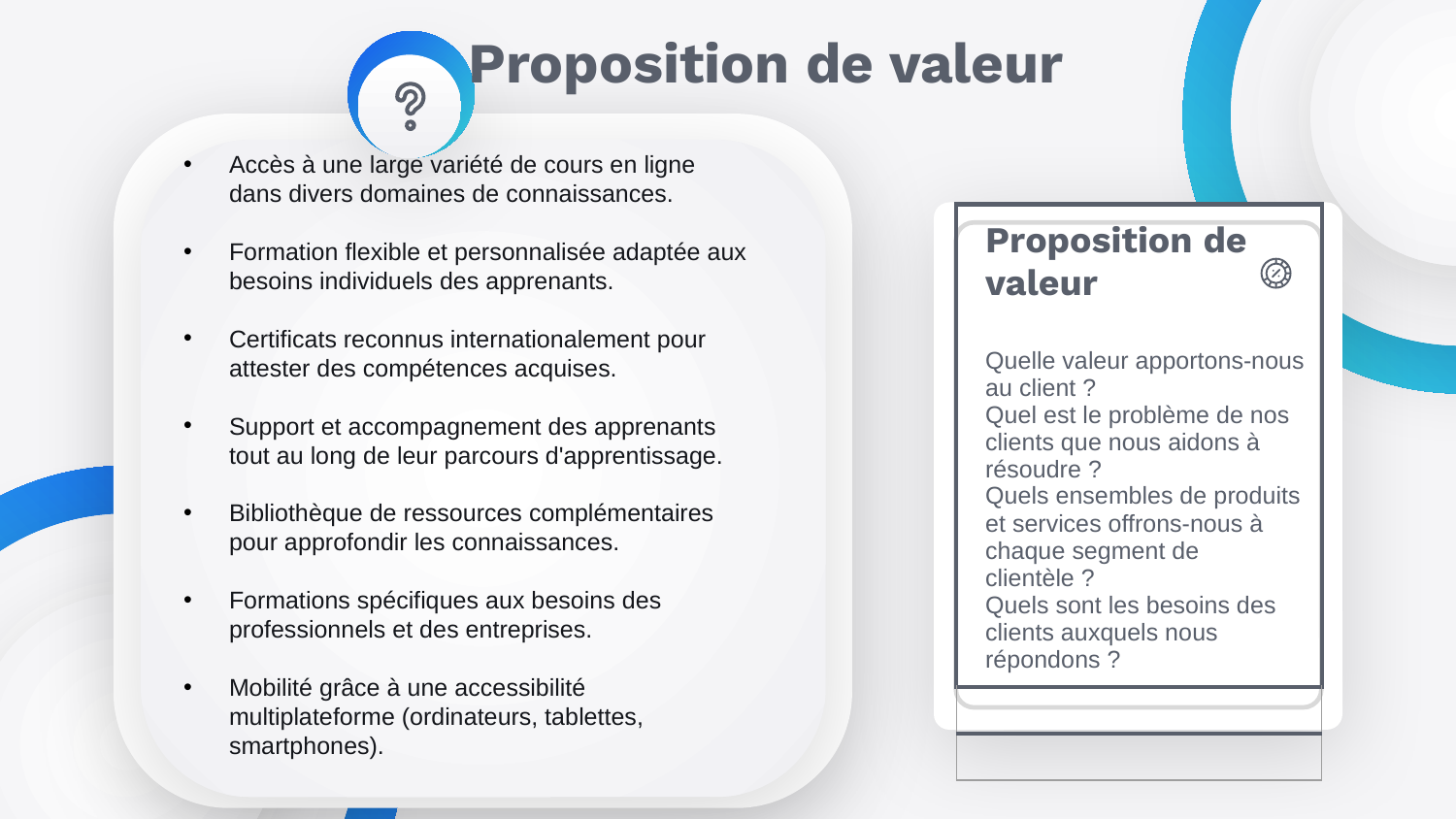

# Proposition de valeur

Accès à une large variété de cours en ligne dans divers domaines de connaissances.
Formation flexible et personnalisée adaptée aux besoins individuels des apprenants.
Certificats reconnus internationalement pour attester des compétences acquises.
Support et accompagnement des apprenants tout au long de leur parcours d'apprentissage.

Bibliothèque de ressources complémentaires pour approfondir les connaissances.
Formations spécifiques aux besoins des professionnels et des entreprises.
Mobilité grâce à une accessibilité multiplateforme (ordinateurs, tablettes, smartphones).

| Proposition de valeur Quelle valeur apportons-nous au client ? Quel est le problème de nos clients que nous aidons à résoudre ? Quels ensembles de produits et services offrons-nous à chaque segment de clientèle ? Quels sont les besoins des clients auxquels nous répondons ? |
| --- |
|  |
|  |